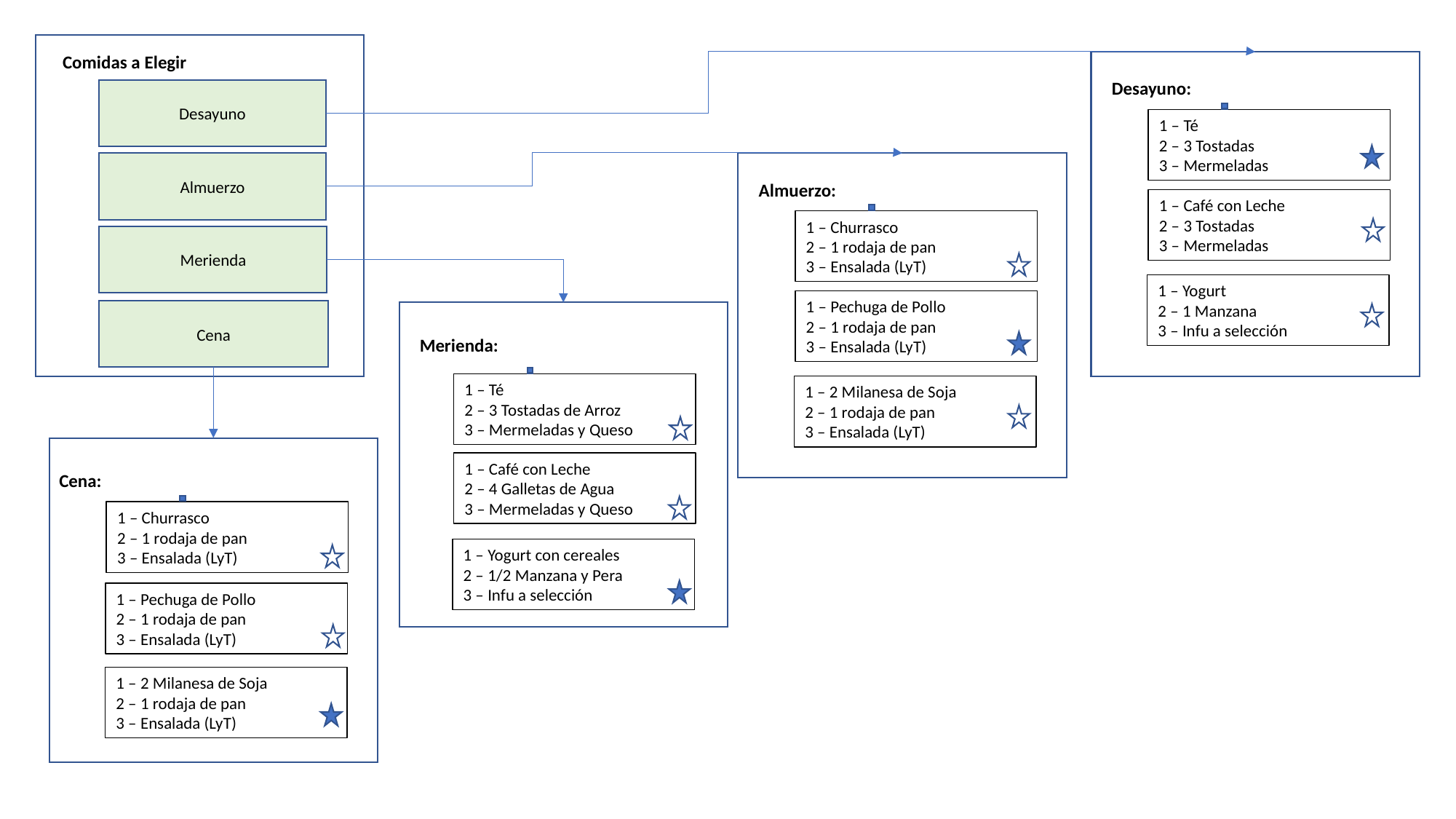

Comidas a Elegir

Desayuno:

Desayuno

1 – Té
2 – 3 Tostadas
3 – Mermeladas

Almuerzo

Almuerzo:

1 – Café con Leche
2 – 3 Tostadas
3 – Mermeladas

1 – Churrasco
2 – 1 rodaja de pan
3 – Ensalada (LyT)

Merienda

1 – Yogurt
2 – 1 Manzana
3 – Infu a selección
1 – Pechuga de Pollo
2 – 1 rodaja de pan
3 – Ensalada (LyT)
Cena

Merienda:

1 – Té
2 – 3 Tostadas de Arroz
3 – Mermeladas y Queso
1 – 2 Milanesa de Soja
2 – 1 rodaja de pan
3 – Ensalada (LyT)

1 – Café con Leche
2 – 4 Galletas de Agua
3 – Mermeladas y Queso
Cena:

1 – Churrasco
2 – 1 rodaja de pan
3 – Ensalada (LyT)
1 – Yogurt con cereales
2 – 1/2 Manzana y Pera
3 – Infu a selección

1 – Pechuga de Pollo
2 – 1 rodaja de pan
3 – Ensalada (LyT)

1 – 2 Milanesa de Soja
2 – 1 rodaja de pan
3 – Ensalada (LyT)